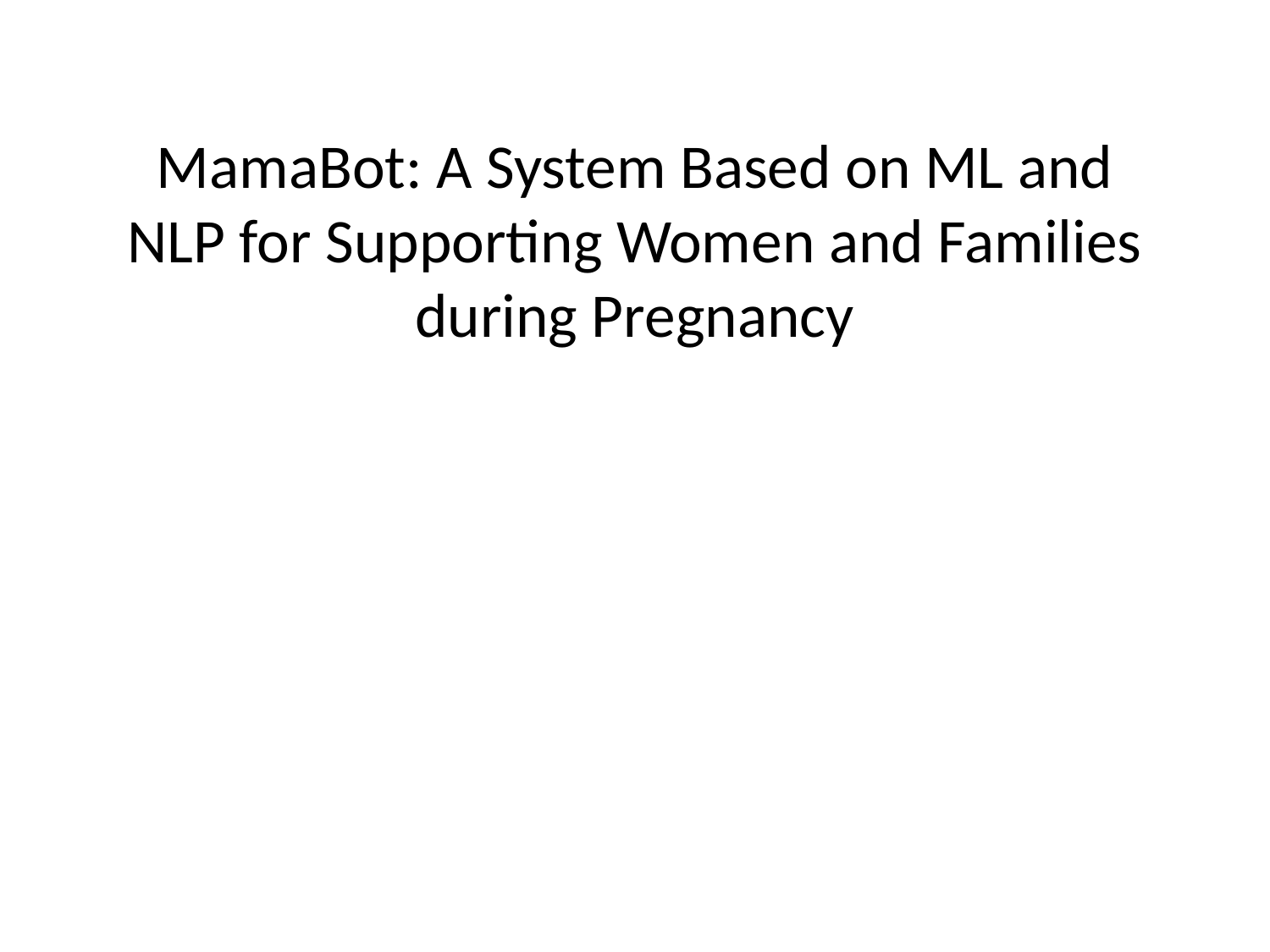

# MamaBot: A System Based on ML and NLP for Supporting Women and Families during Pregnancy